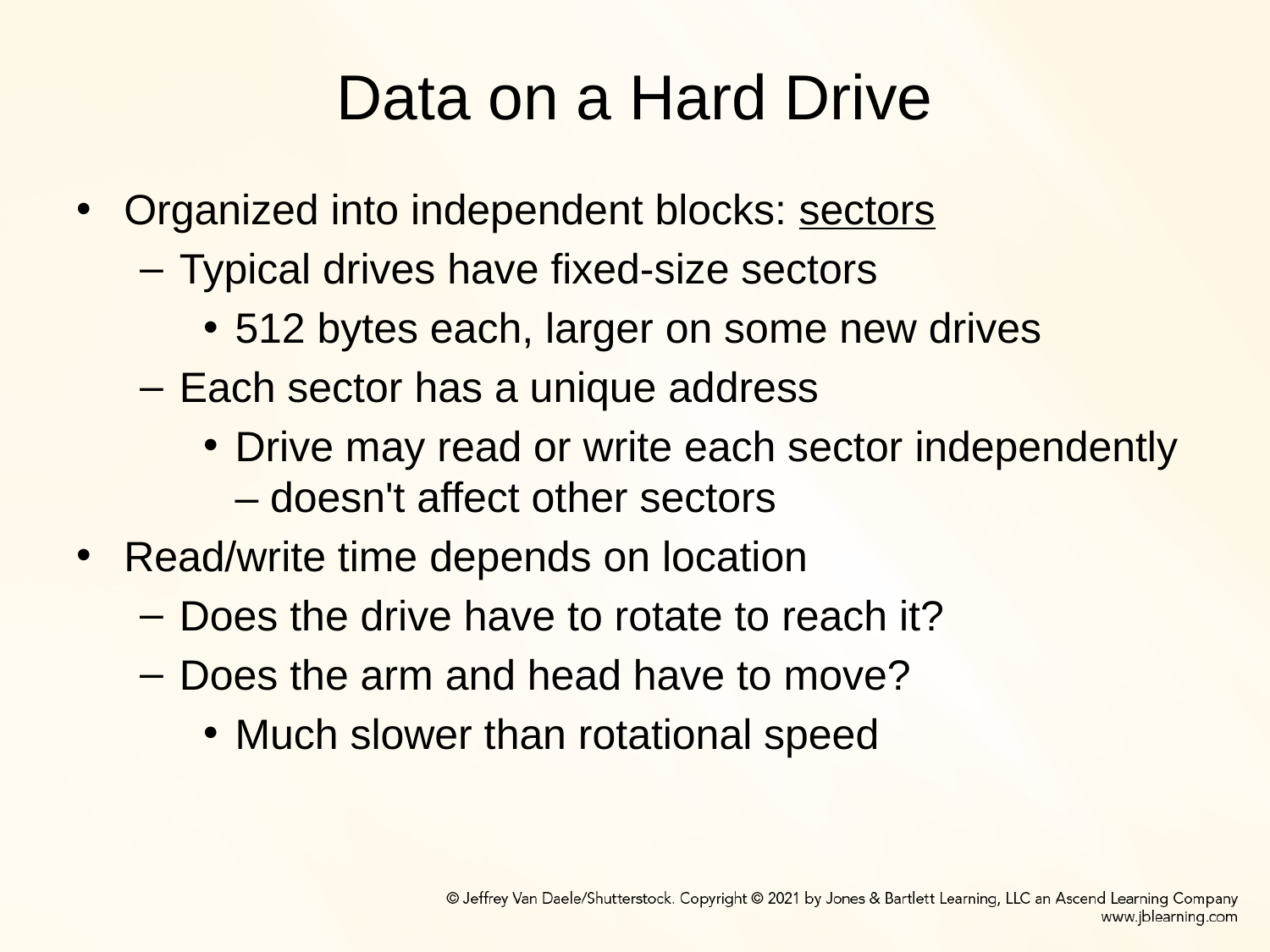

# Data on a Hard Drive
Organized into independent blocks: sectors
Typical drives have fixed-size sectors
512 bytes each, larger on some new drives
Each sector has a unique address
Drive may read or write each sector independently – doesn't affect other sectors
Read/write time depends on location
Does the drive have to rotate to reach it?
Does the arm and head have to move?
Much slower than rotational speed